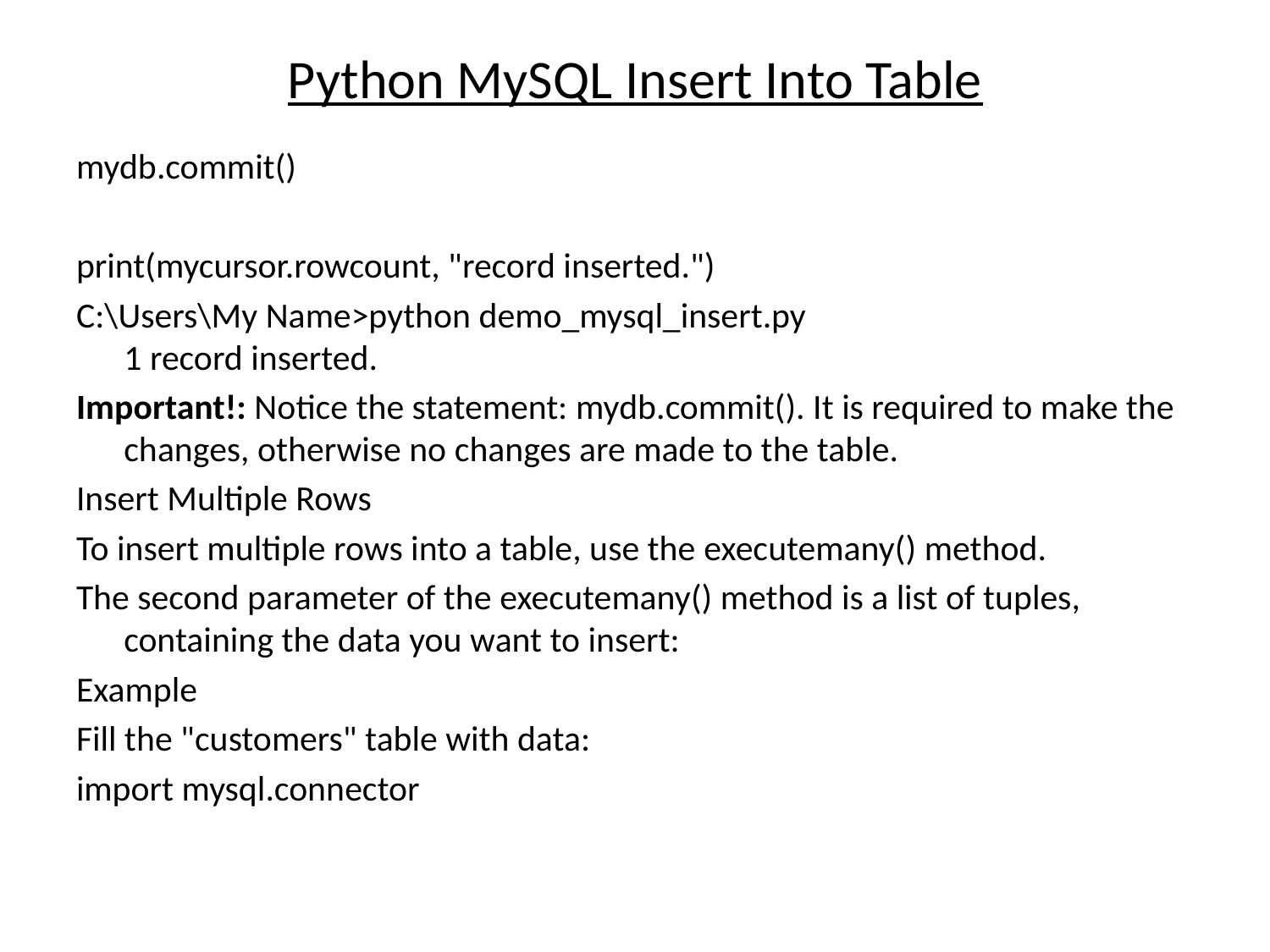

# Python MySQL Insert Into Table
mydb.commit()

print(mycursor.rowcount, "record inserted.")
C:\Users\My Name>python demo_mysql_insert.py
1 record inserted.
Important!: Notice the statement: mydb.commit(). It is required to make the changes, otherwise no changes are made to the table.
Insert Multiple Rows
To insert multiple rows into a table, use the executemany() method.
The second parameter of the executemany() method is a list of tuples, containing the data you want to insert:
Example
Fill the "customers" table with data:
import mysql.connector